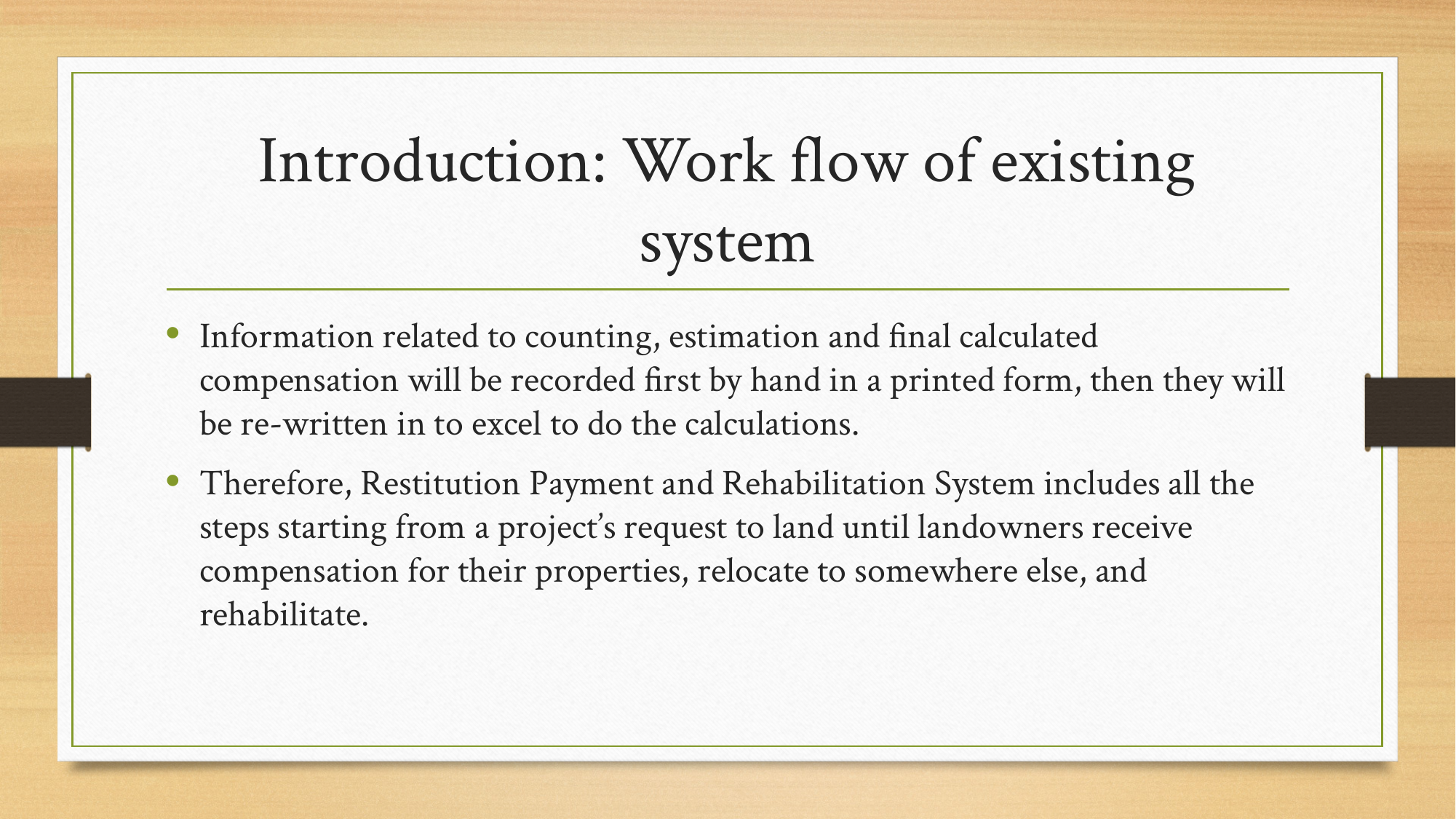

# Introduction: Work flow of existing system
Information related to counting, estimation and final calculated compensation will be recorded first by hand in a printed form, then they will be re-written in to excel to do the calculations.
Therefore, Restitution Payment and Rehabilitation System includes all the steps starting from a project’s request to land until landowners receive compensation for their properties, relocate to somewhere else, and rehabilitate.